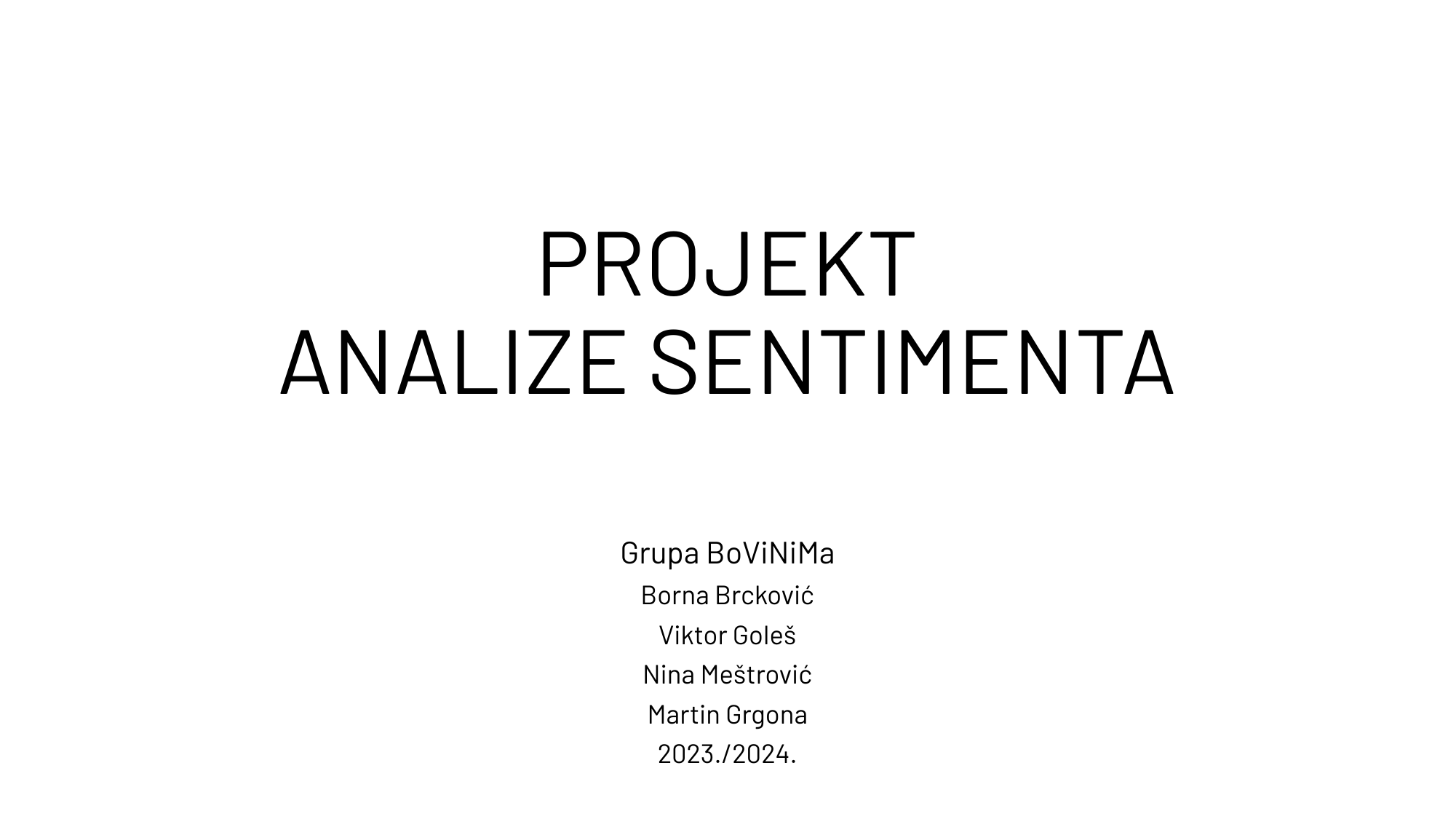

# PROJEKT ANALIZE SENTIMENTA
Grupa BoViNiMa
Borna Brcković
Viktor Goleš
Nina Meštrović
Martin Grgona
2023./2024.